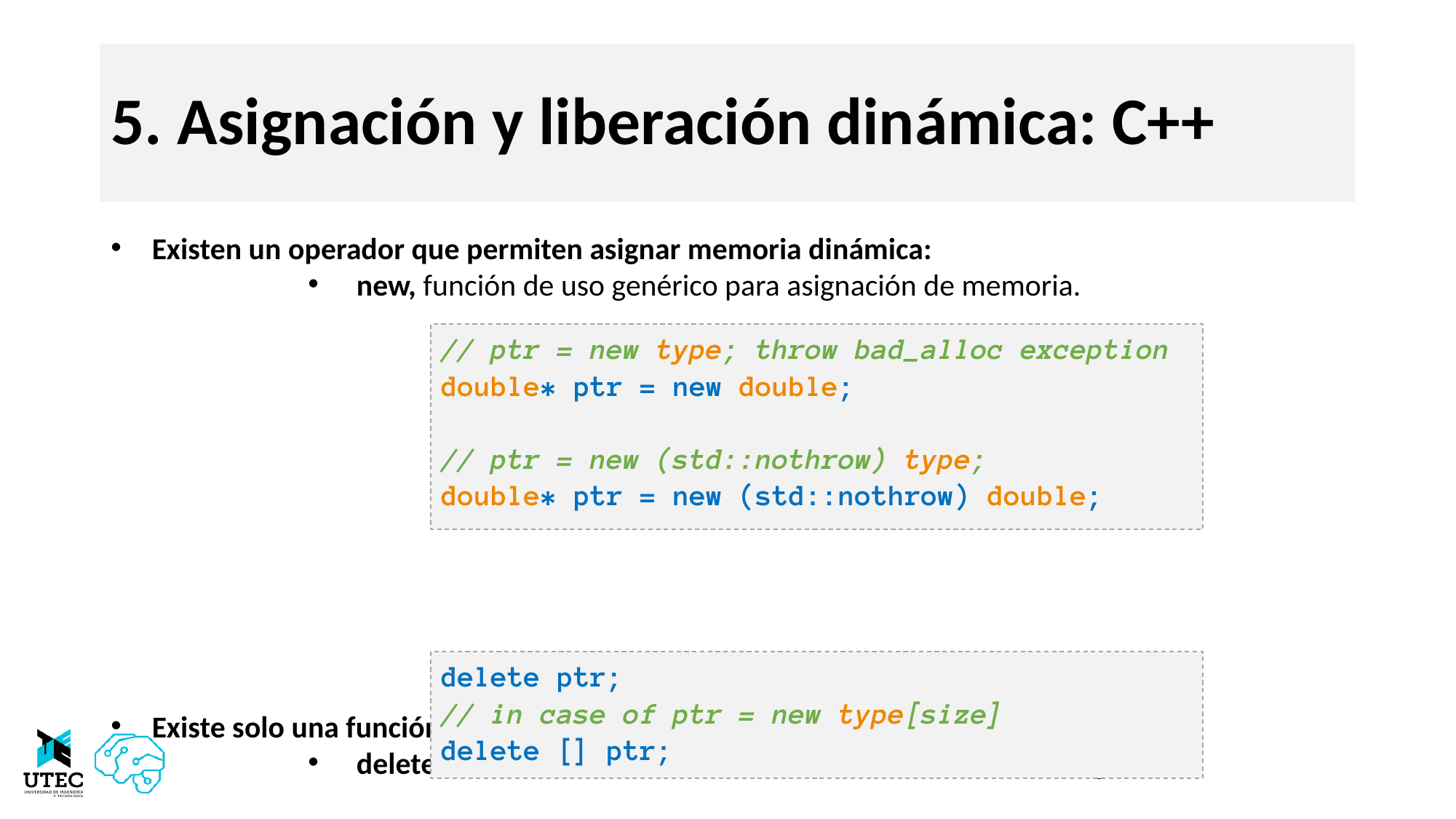

# 5. Asignación y liberación dinámica: C++
Existen un operador que permiten asignar memoria dinámica:
new, función de uso genérico para asignación de memoria.

Existe solo una función para la liberación:
delete, si es factible cambia el tamaño de anteriormente asignado

// ptr = new type; throw bad_alloc exception
double* ptr = new double;

// ptr = new (std::nothrow) type;
double* ptr = new (std::nothrow) double;

delete ptr;
// in case of ptr = new type[size]
delete [] ptr;